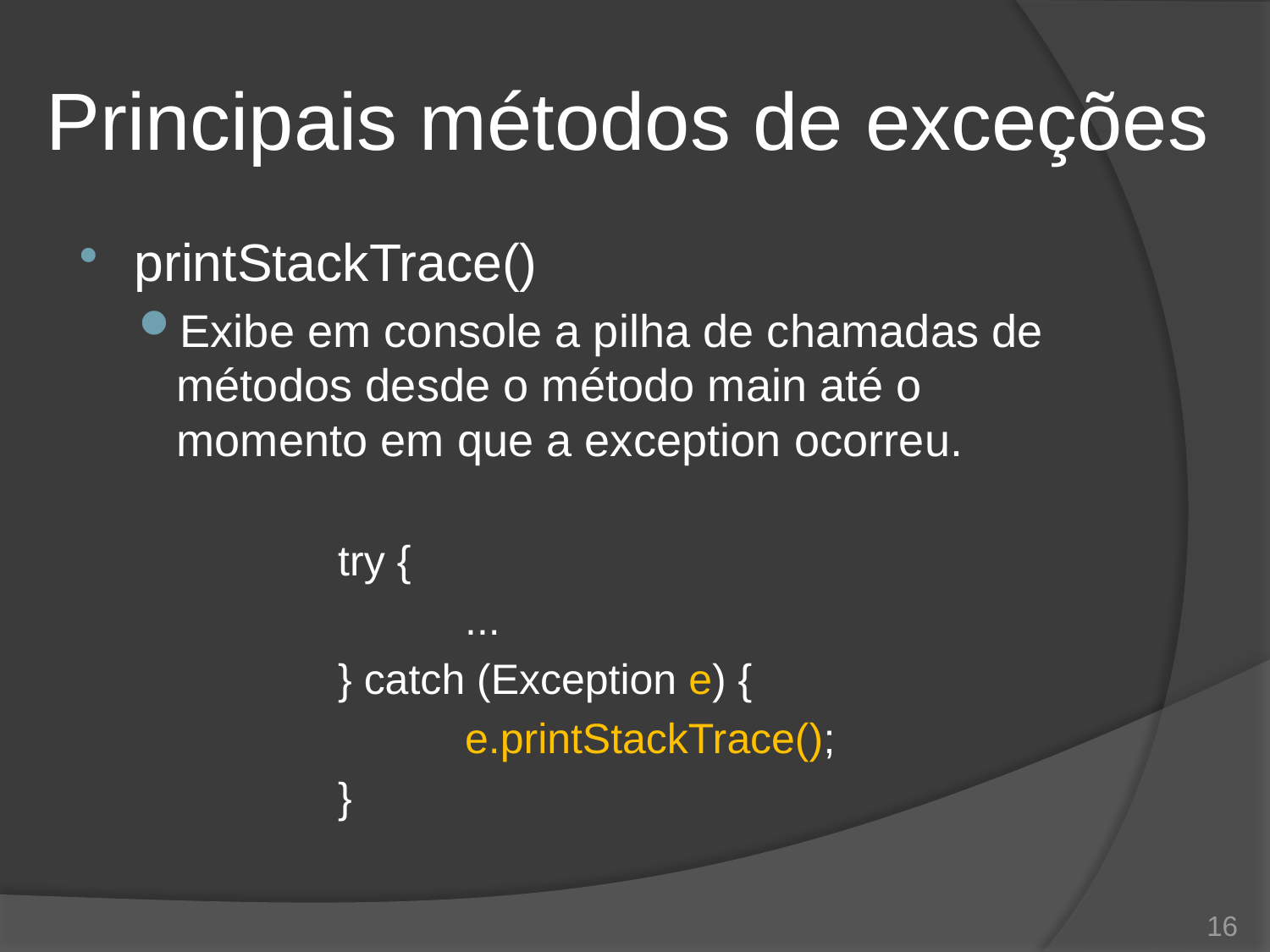

# Principais métodos de exceções
printStackTrace()
Exibe em console a pilha de chamadas de métodos desde o método main até o momento em que a exception ocorreu.

try {
	...
} catch (Exception e) {
	e.printStackTrace();
}
16